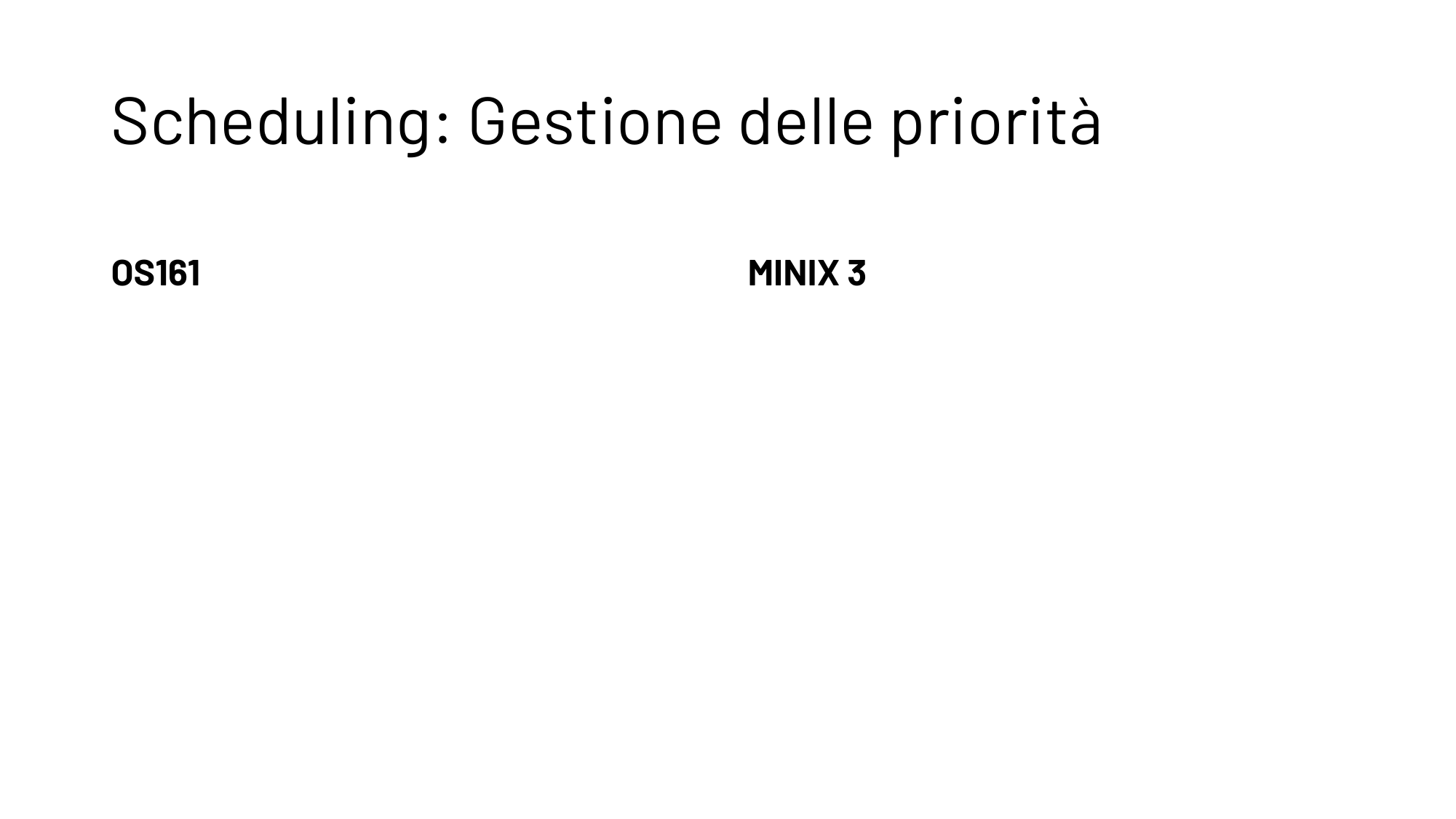

# Scheduling: Gestione delle priorità
OS161
MINIX 3